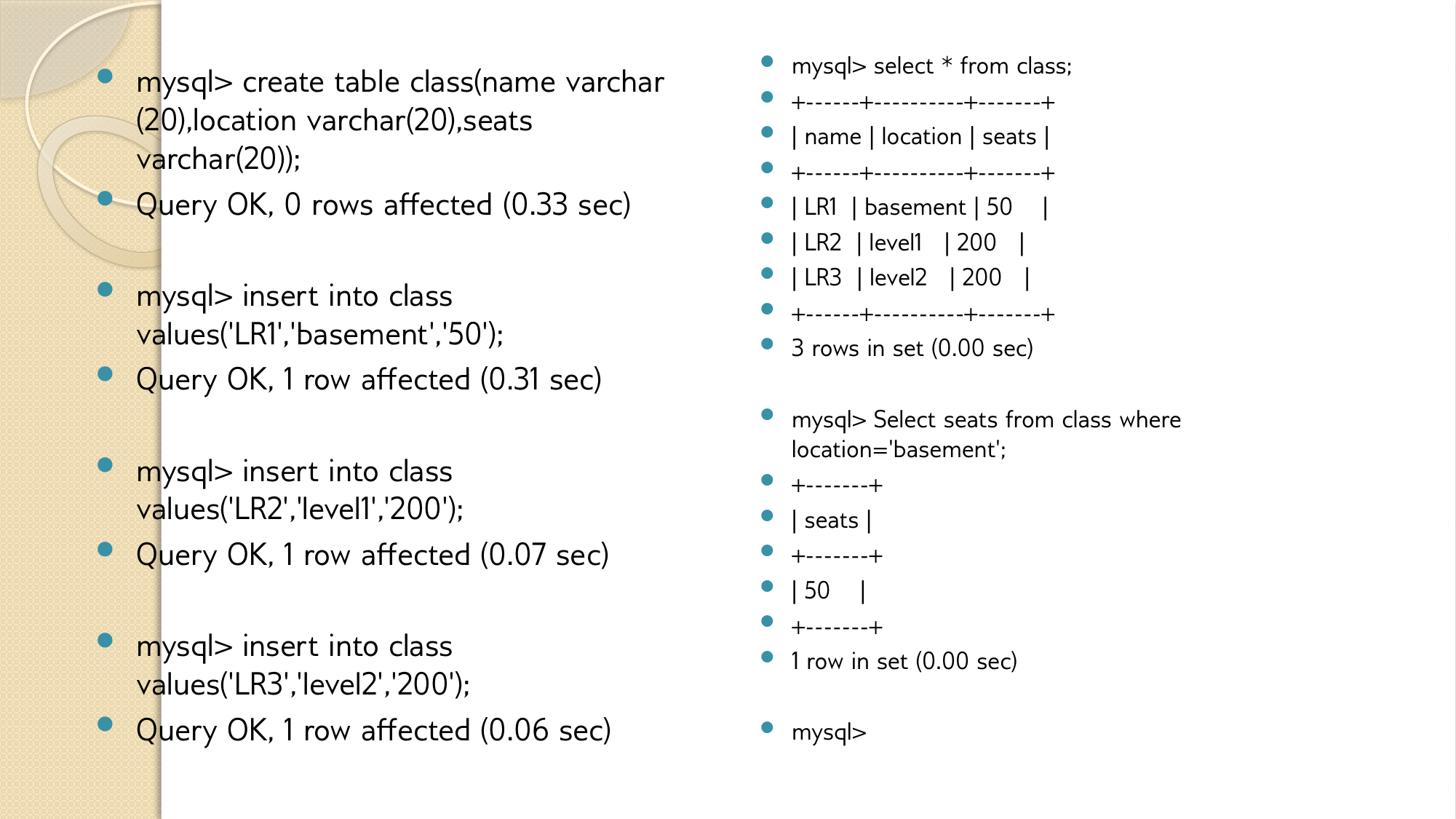

mysql> select * from class;
+------+----------+-------+
| name | location | seats |
+------+----------+-------+
| LR1  | basement | 50    |
| LR2  | level1   | 200   |
| LR3  | level2   | 200   |
+------+----------+-------+
3 rows in set (0.00 sec)

mysql> Select seats from class where location='basement';
+-------+
| seats |
+-------+
| 50    |
+-------+
1 row in set (0.00 sec)

mysql>

mysql> create table class(name varchar (20),location varchar(20),seats varchar(20));
Query OK, 0 rows affected (0.33 sec)

mysql> insert into class values('LR1','basement','50');
Query OK, 1 row affected (0.31 sec)

mysql> insert into class values('LR2','level1','200');
Query OK, 1 row affected (0.07 sec)

mysql> insert into class values('LR3','level2','200');
Query OK, 1 row affected (0.06 sec)